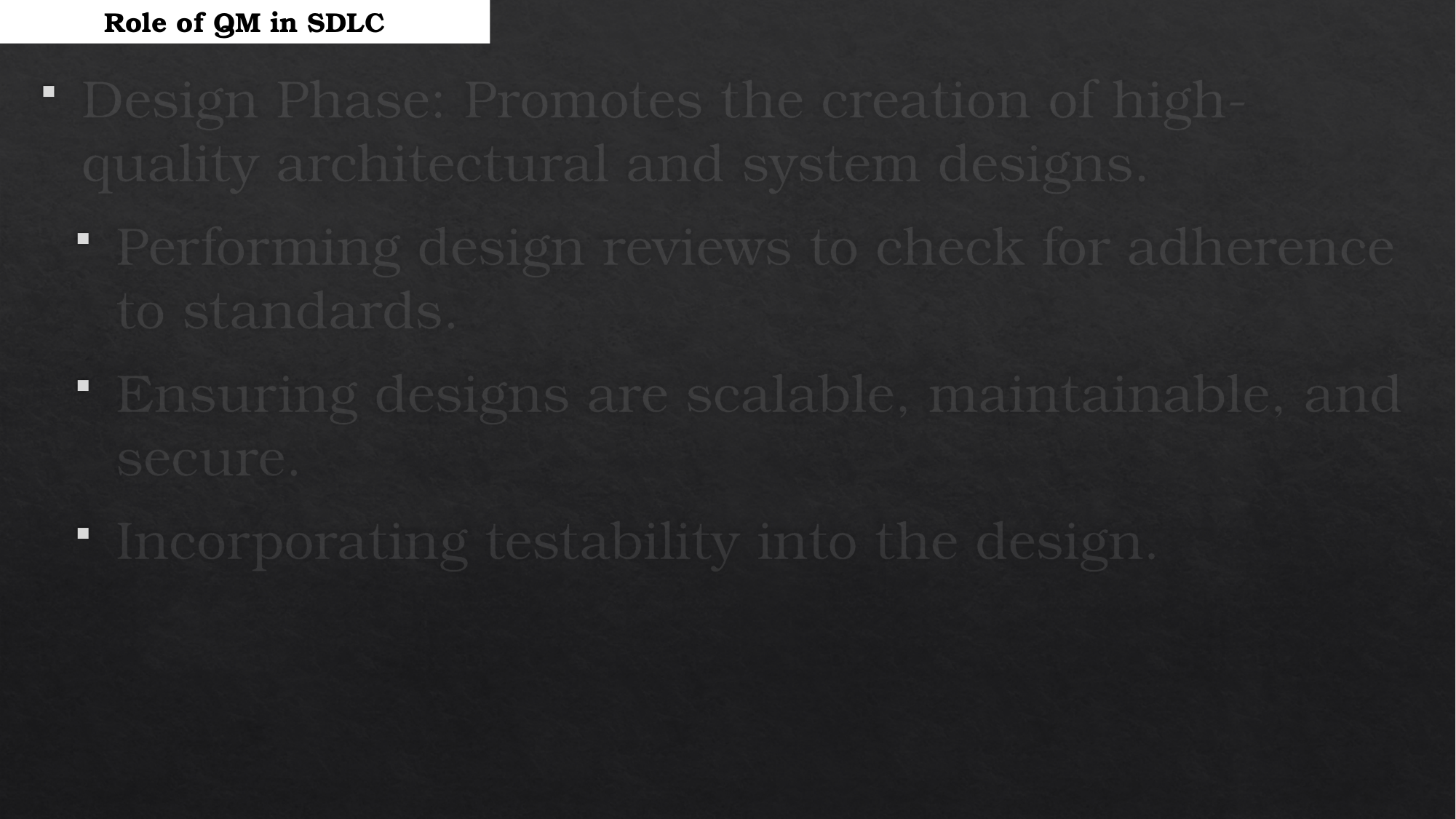

Role of QM in SDLC
Design Phase: Promotes the creation of high-quality architectural and system designs.
Performing design reviews to check for adherence to standards.
Ensuring designs are scalable, maintainable, and secure.
Incorporating testability into the design.